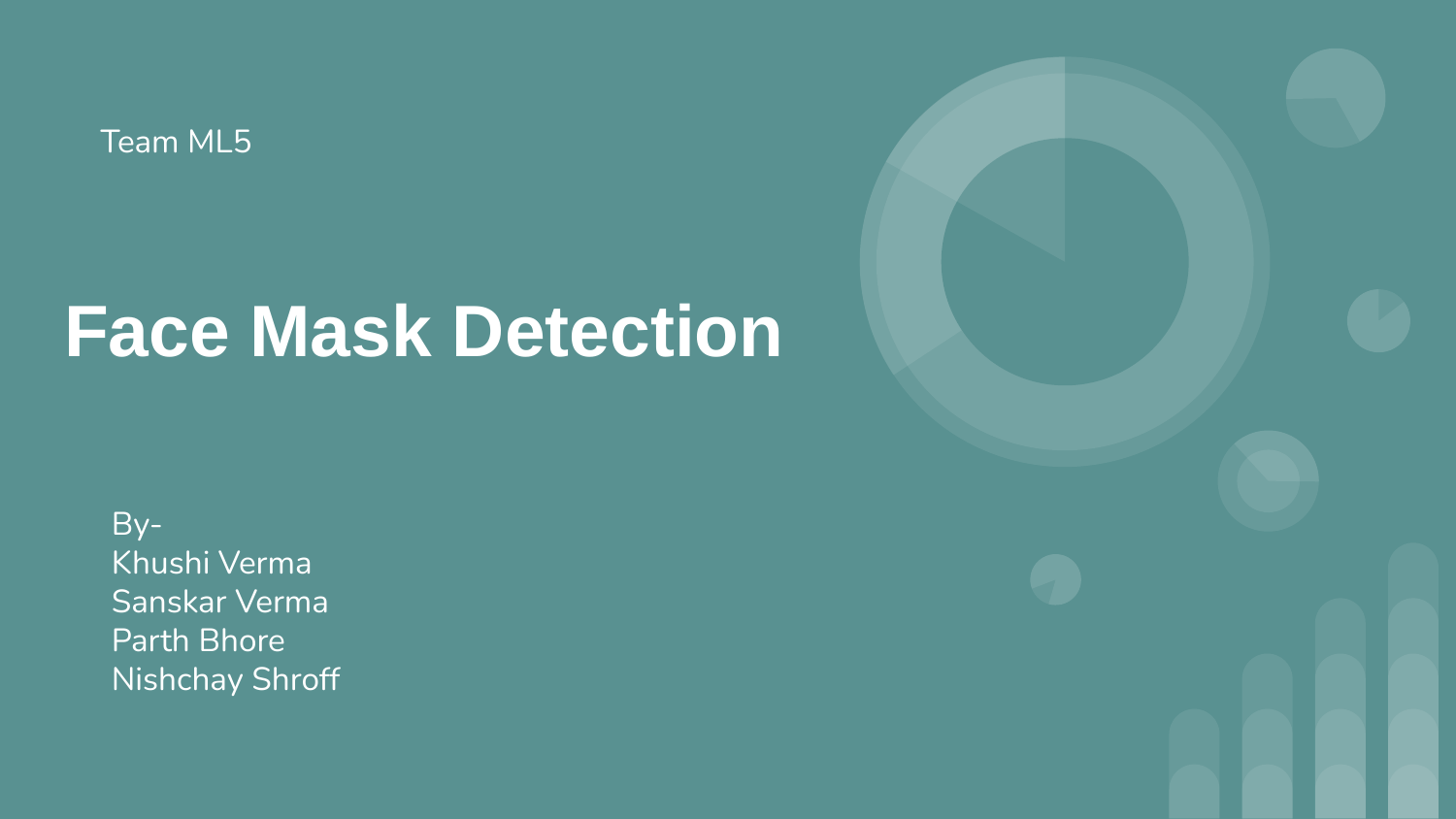

Team ML5
# Face Mask Detection
By-
Khushi Verma
Sanskar Verma
Parth Bhore
Nishchay Shroff